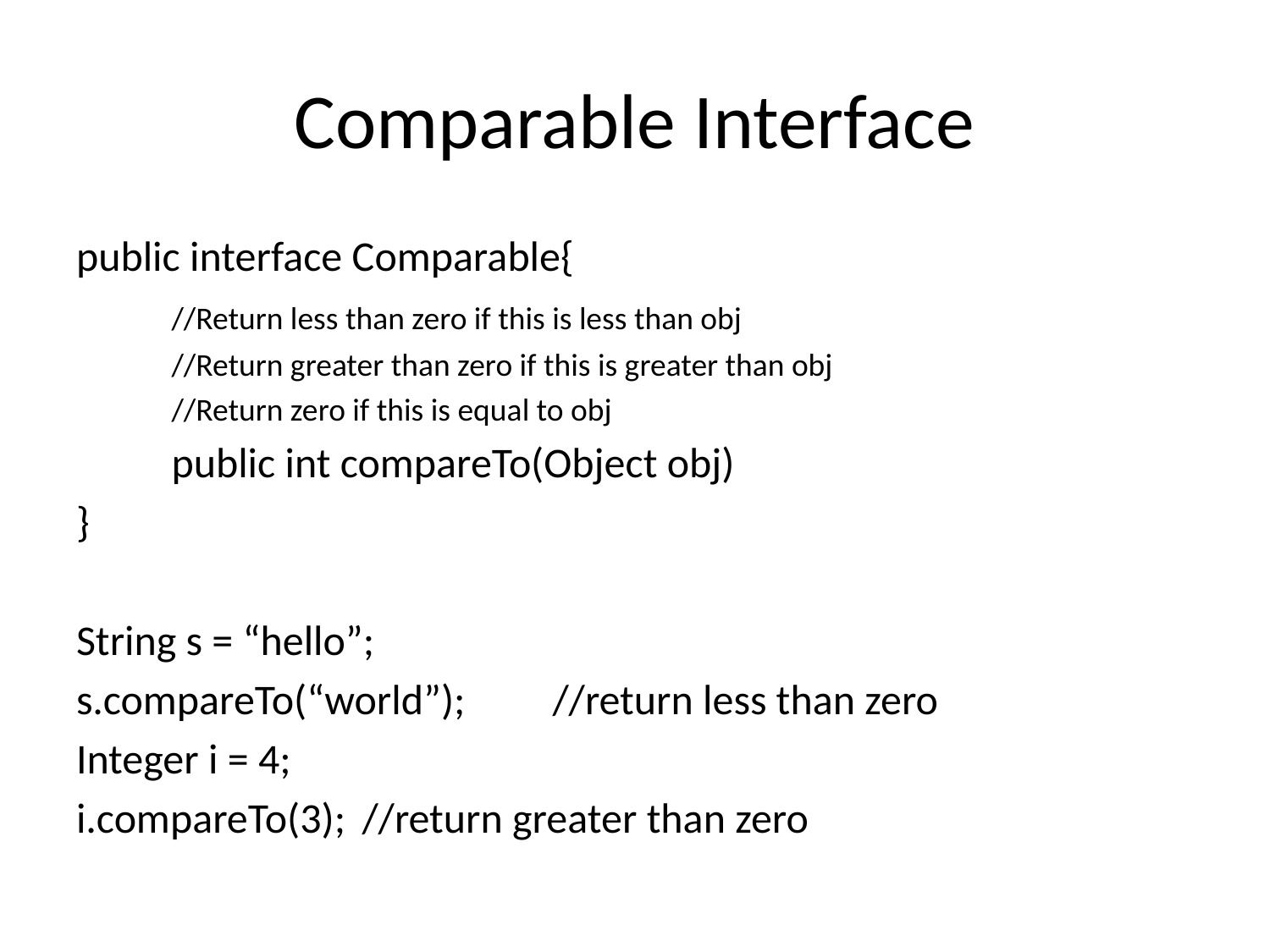

# Comparable Interface
public interface Comparable{
	//Return less than zero if this is less than obj
	//Return greater than zero if this is greater than obj
	//Return zero if this is equal to obj
	public int compareTo(Object obj)
}

String s = “hello”;
s.compareTo(“world”);	//return less than zero
Integer i = 4;
i.compareTo(3);	//return greater than zero